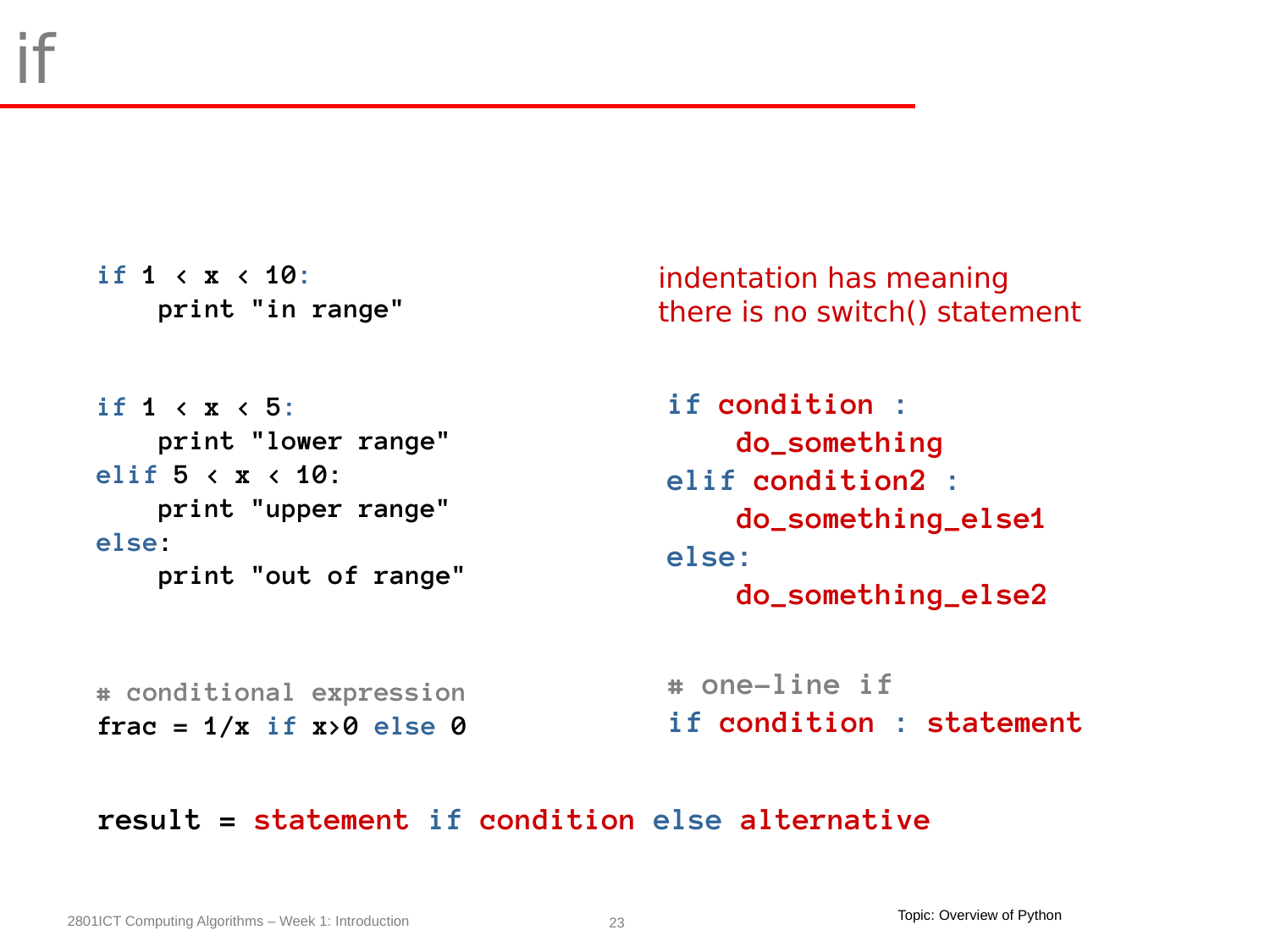

if
if 1 < x < 10:
    print "in range"
indentation has meaning
there is no switch() statement
if condition :
    do_something
elif condition2 :
    do_something_else1 else:
    do_something_else2
if 1 < x < 5:
    print "lower range"
elif 5 < x < 10:
    print "upper range"
else:
    print "out of range"
# one-line if
if condition : statement
# conditional expression
frac = 1/x if x>0 else 0
result = statement if condition else alternative
Topic: Overview of Python